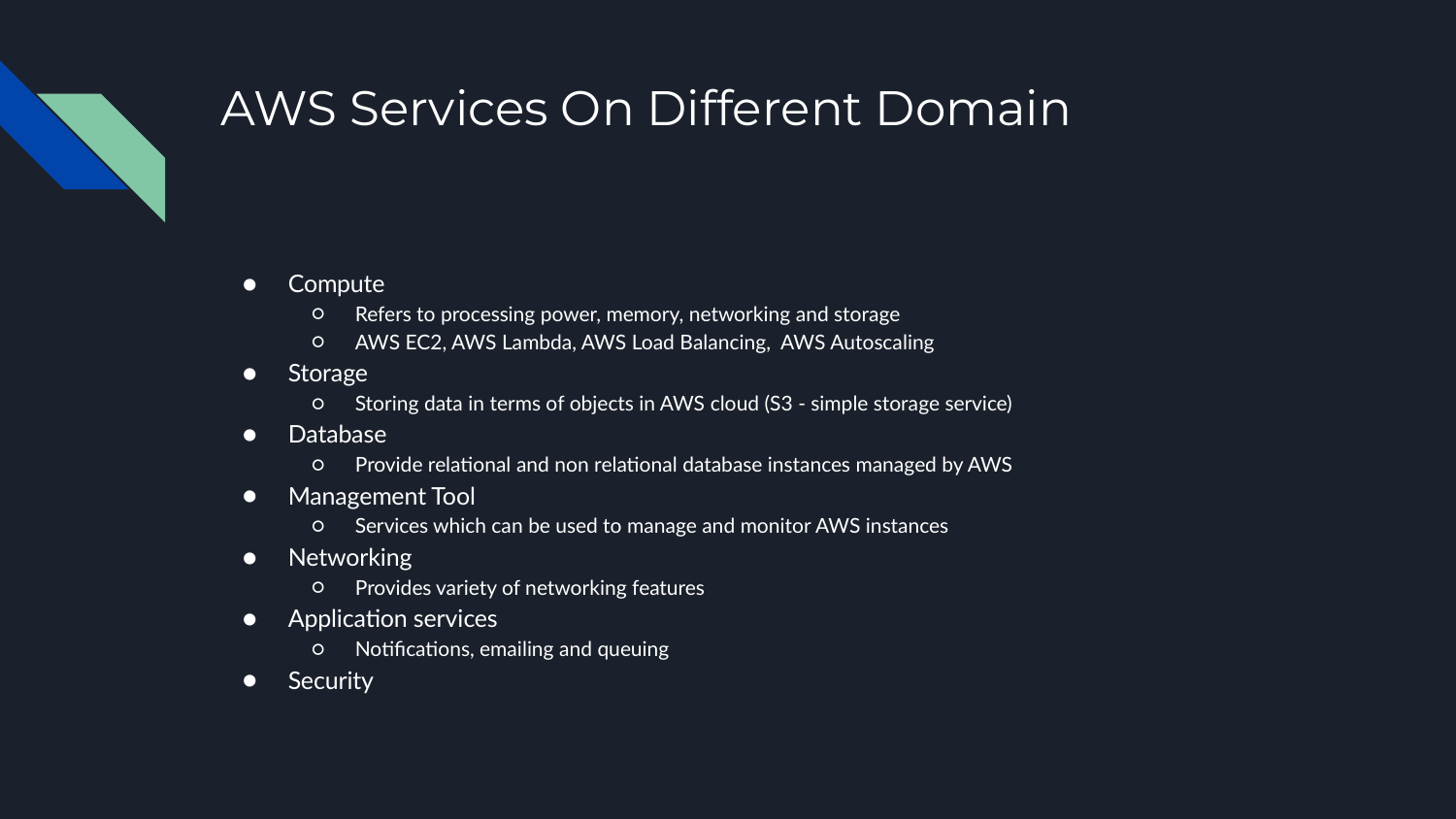

# AWS Services On Different Domain
Compute
Refers to processing power, memory, networking and storage
AWS EC2, AWS Lambda, AWS Load Balancing,  AWS Autoscaling
Storage
Storing data in terms of objects in AWS cloud (S3 - simple storage service)
Database
Provide relational and non relational database instances managed by AWS
Management Tool
Services which can be used to manage and monitor AWS instances
Networking
Provides variety of networking features
Application services
Notifications, emailing and queuing
Security